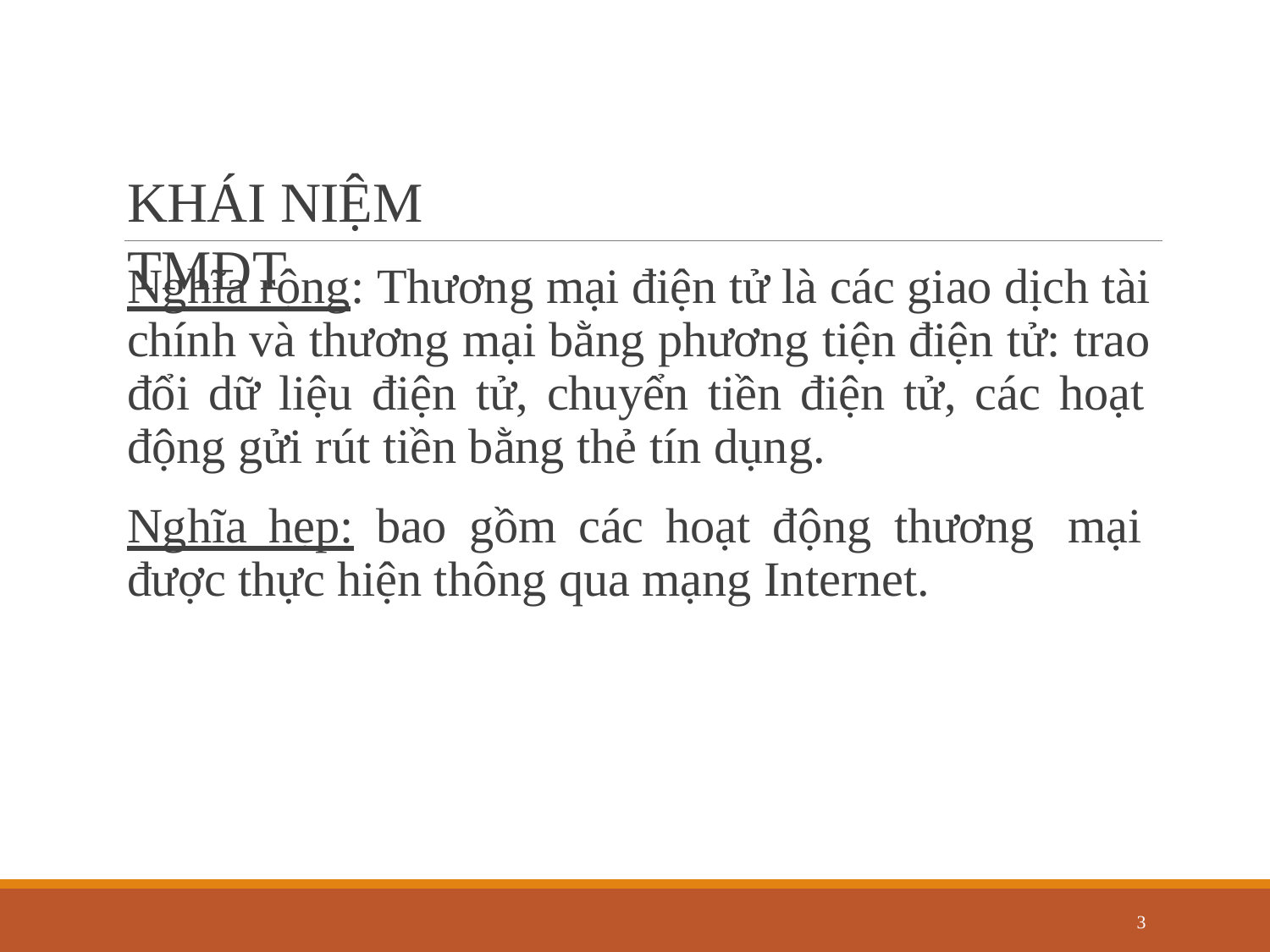

# KHÁI NIỆM TMĐT
Nghĩa rộng: Thương mại điện tử là các giao dịch tài  chính và thương mại bằng phương tiện điện tử: trao  đổi dữ liệu điện tử, chuyển tiền điện tử, các hoạt  động gửi rút tiền bằng thẻ tín dụng.
Nghĩa hẹp: bao gồm các hoạt động thương mại  được thực hiện thông qua mạng Internet.
3